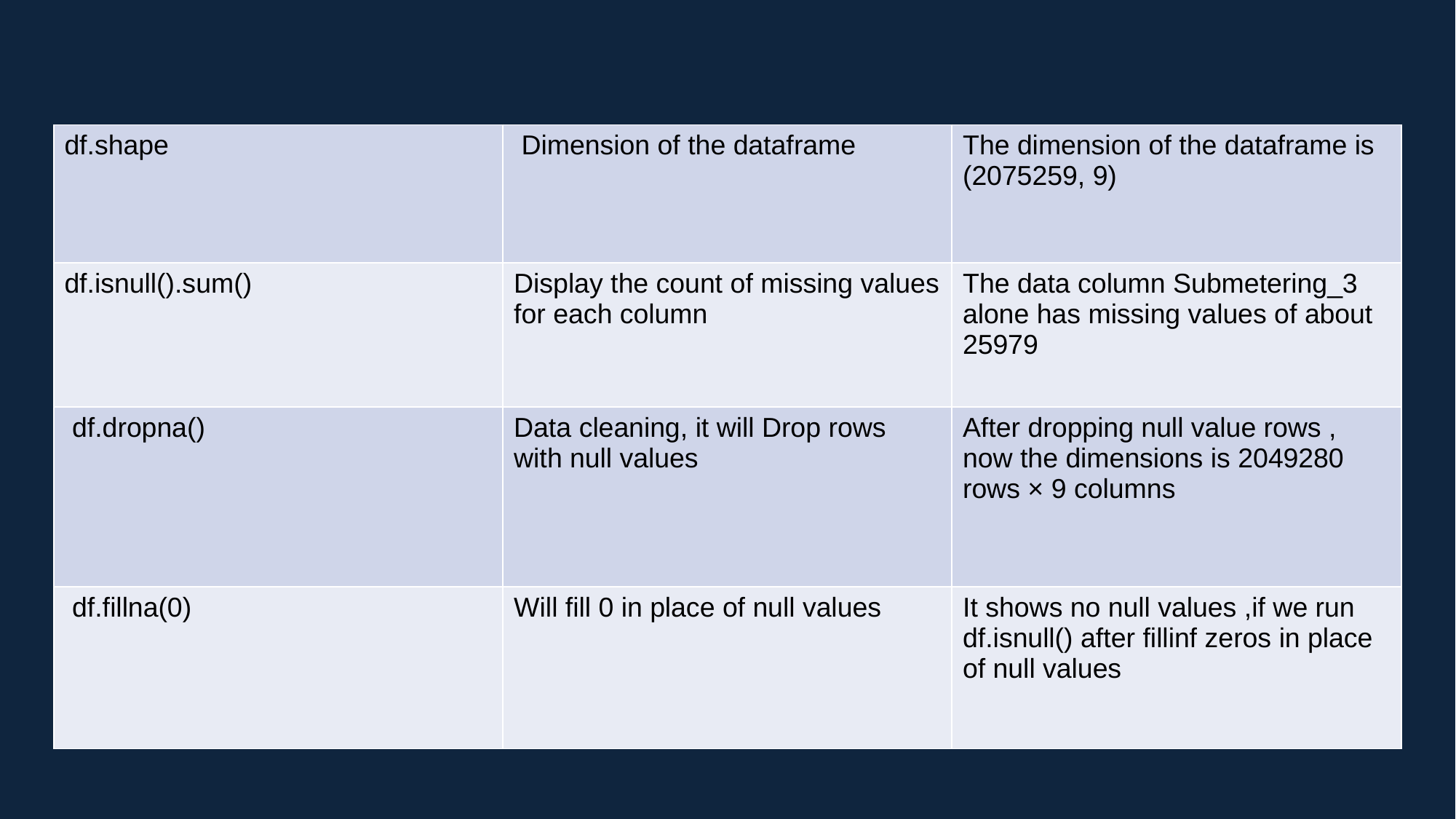

| df.shape | Dimension of the dataframe | The dimension of the dataframe is (2075259, 9) |
| --- | --- | --- |
| df.isnull().sum() | Display the count of missing values for each column | The data column Submetering\_3 alone has missing values of about 25979 |
| df.dropna() | Data cleaning, it will Drop rows with null values | After dropping null value rows , now the dimensions is 2049280 rows × 9 columns |
| df.fillna(0) | Will fill 0 in place of null values | It shows no null values ,if we run df.isnull() after fillinf zeros in place of null values |